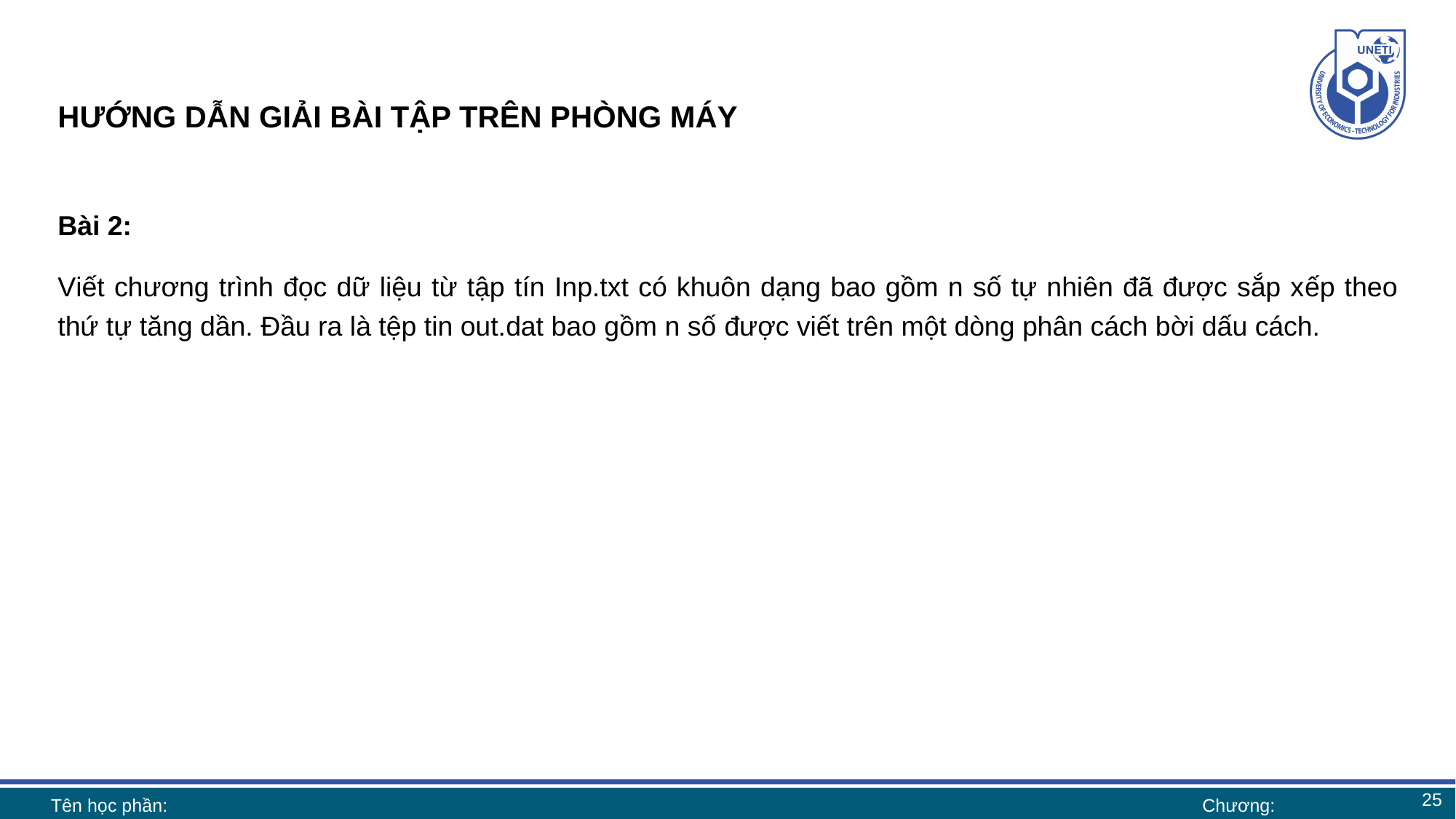

# HƯỚNG DẪN GIẢI BÀI TẬP TRÊN PHÒNG MÁY
Bài 2:
Viết chương trình đọc dữ liệu từ tập tín Inp.txt có khuôn dạng bao gồm n số tự nhiên đã được sắp xếp theo thứ tự tăng dần. Đầu ra là tệp tin out.dat bao gồm n số được viết trên một dòng phân cách bời dấu cách.
25
Tên học phần:
Chương: